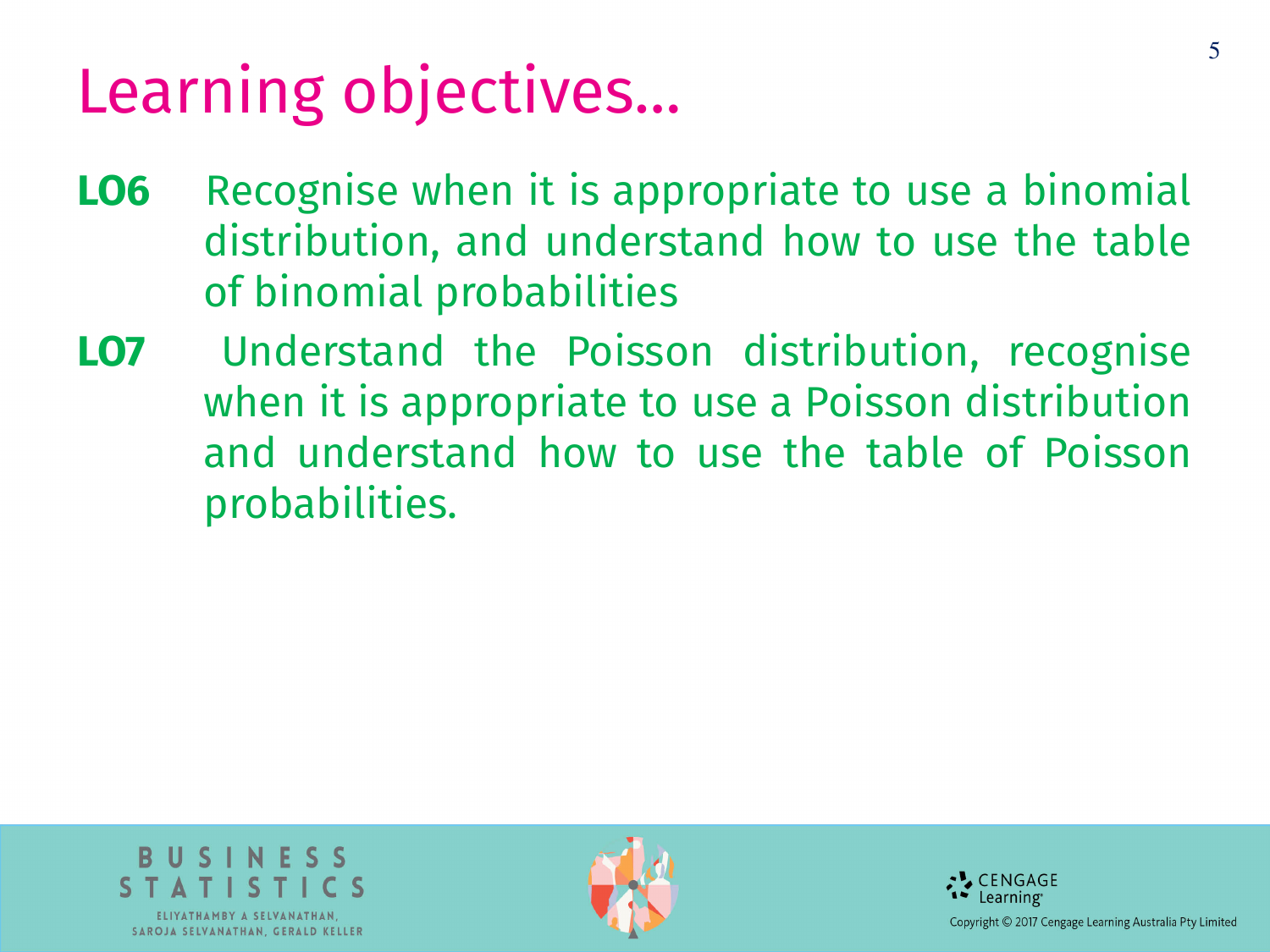

5
# Learning objectives…
LO6 	Recognise when it is appropriate to use a binomial distribution, and understand how to use the table of binomial probabilities
LO7 	Understand the Poisson distribution, recognise when it is appropriate to use a Poisson distribution and understand how to use the table of Poisson probabilities.